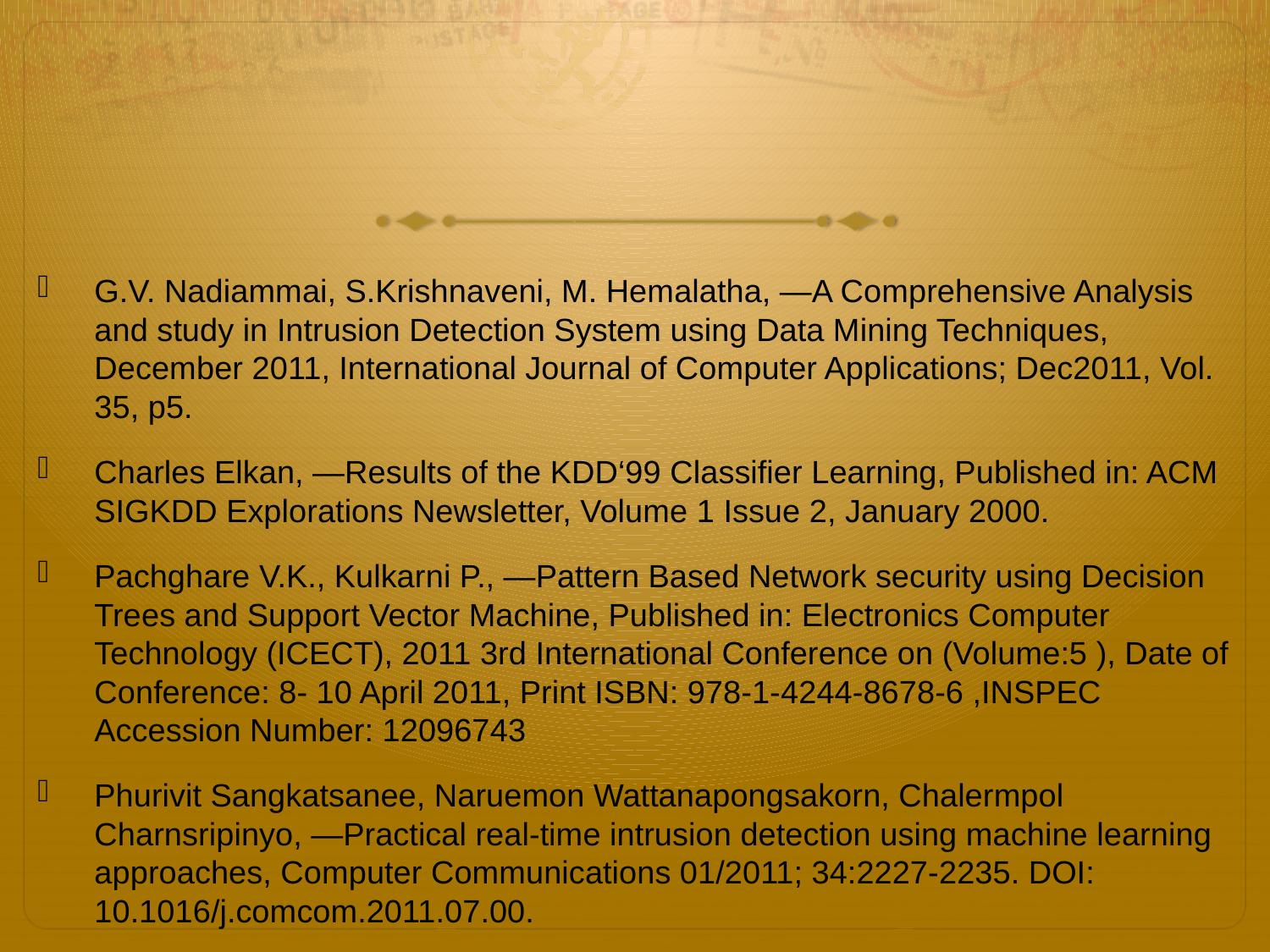

G.V. Nadiammai, S.Krishnaveni, M. Hemalatha, ―A Comprehensive Analysis and study in Intrusion Detection System using Data Mining Techniques, December 2011, International Journal of Computer Applications; Dec2011, Vol. 35, p5.
Charles Elkan, ―Results of the KDD‘99 Classifier Learning, Published in: ACM SIGKDD Explorations Newsletter, Volume 1 Issue 2, January 2000.
Pachghare V.K., Kulkarni P., ―Pattern Based Network security using Decision Trees and Support Vector Machine, Published in: Electronics Computer Technology (ICECT), 2011 3rd International Conference on (Volume:5 ), Date of Conference: 8- 10 April 2011, Print ISBN: 978-1-4244-8678-6 ,INSPEC Accession Number: 12096743
Phurivit Sangkatsanee, Naruemon Wattanapongsakorn, Chalermpol Charnsripinyo, ―Practical real-time intrusion detection using machine learning approaches, Computer Communications 01/2011; 34:2227-2235. DOI: 10.1016/j.comcom.2011.07.00.